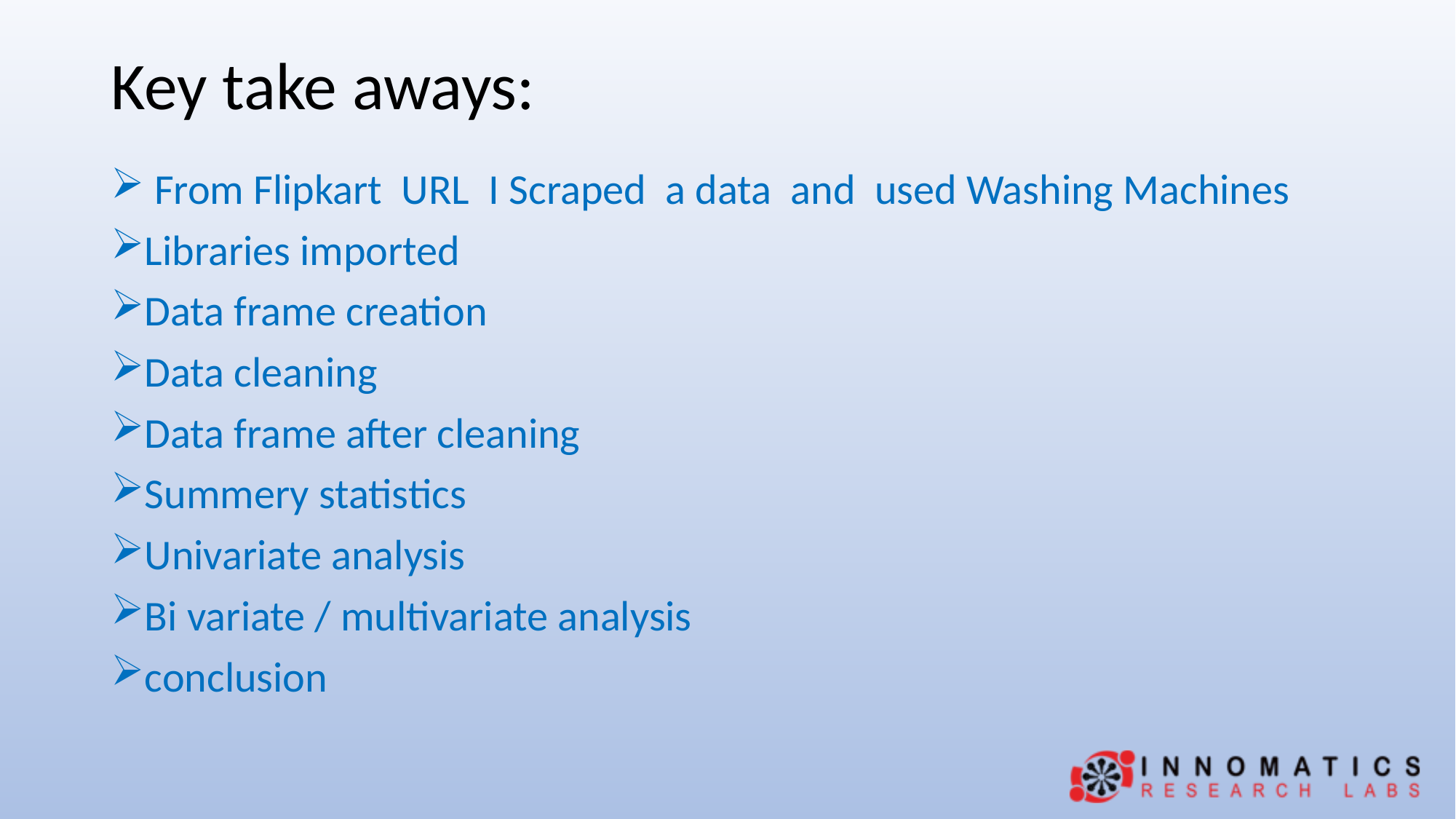

# Key take aways:
 From Flipkart  URL  I Scraped  a data  and  used Washing Machines
Libraries imported
Data frame creation
Data cleaning
Data frame after cleaning
Summery statistics
Univariate analysis
Bi variate / multivariate analysis
conclusion